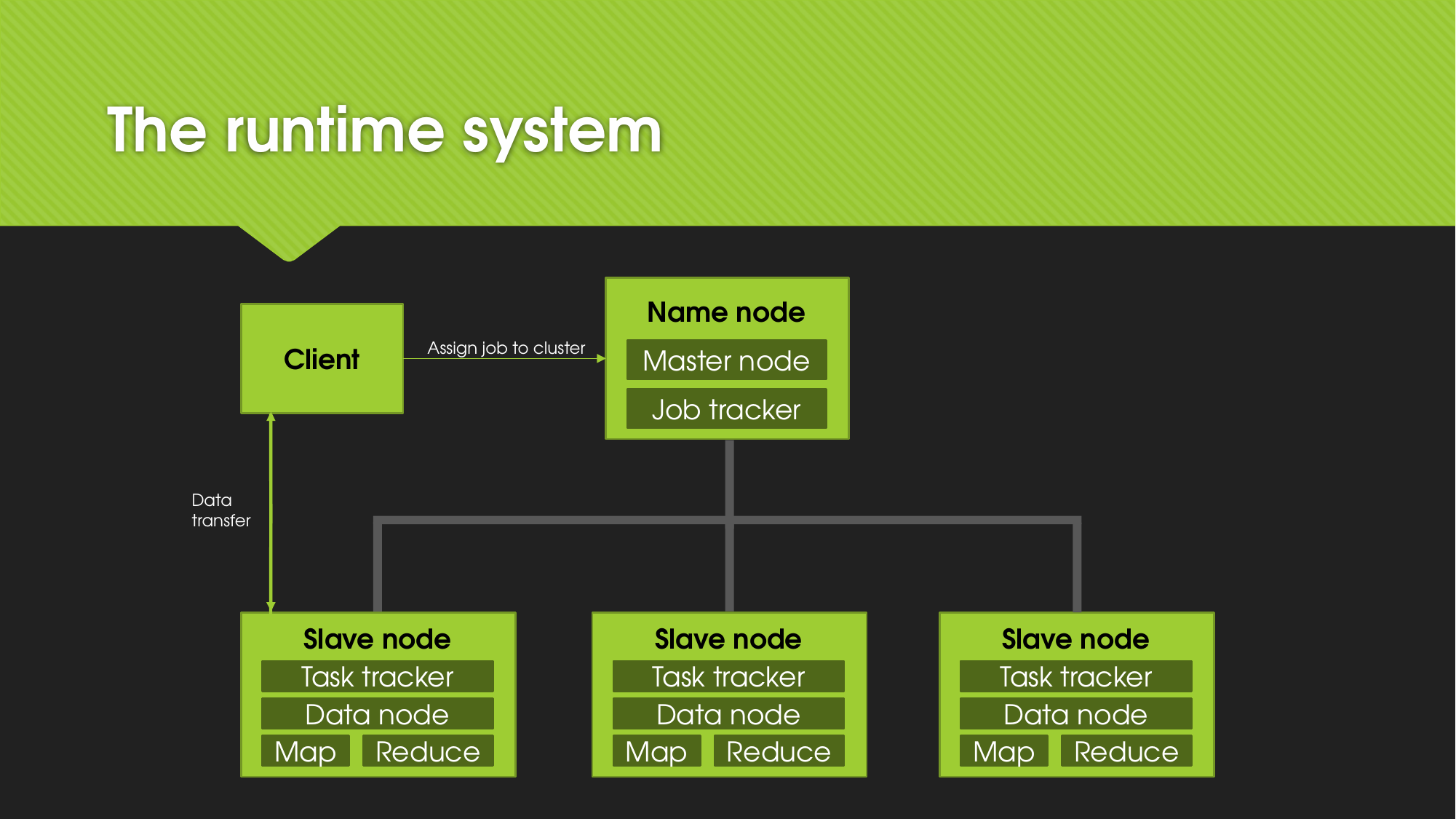

# The runtime system

Name node
Master node
Job tracker
Client
Assign job to cluster

Slave node
Task tracker
Data node
Map
Reduce

Slave node
Task tracker
Data node
Map
Reduce

Slave node
Task tracker
Data node
Map
Reduce
Data transfer